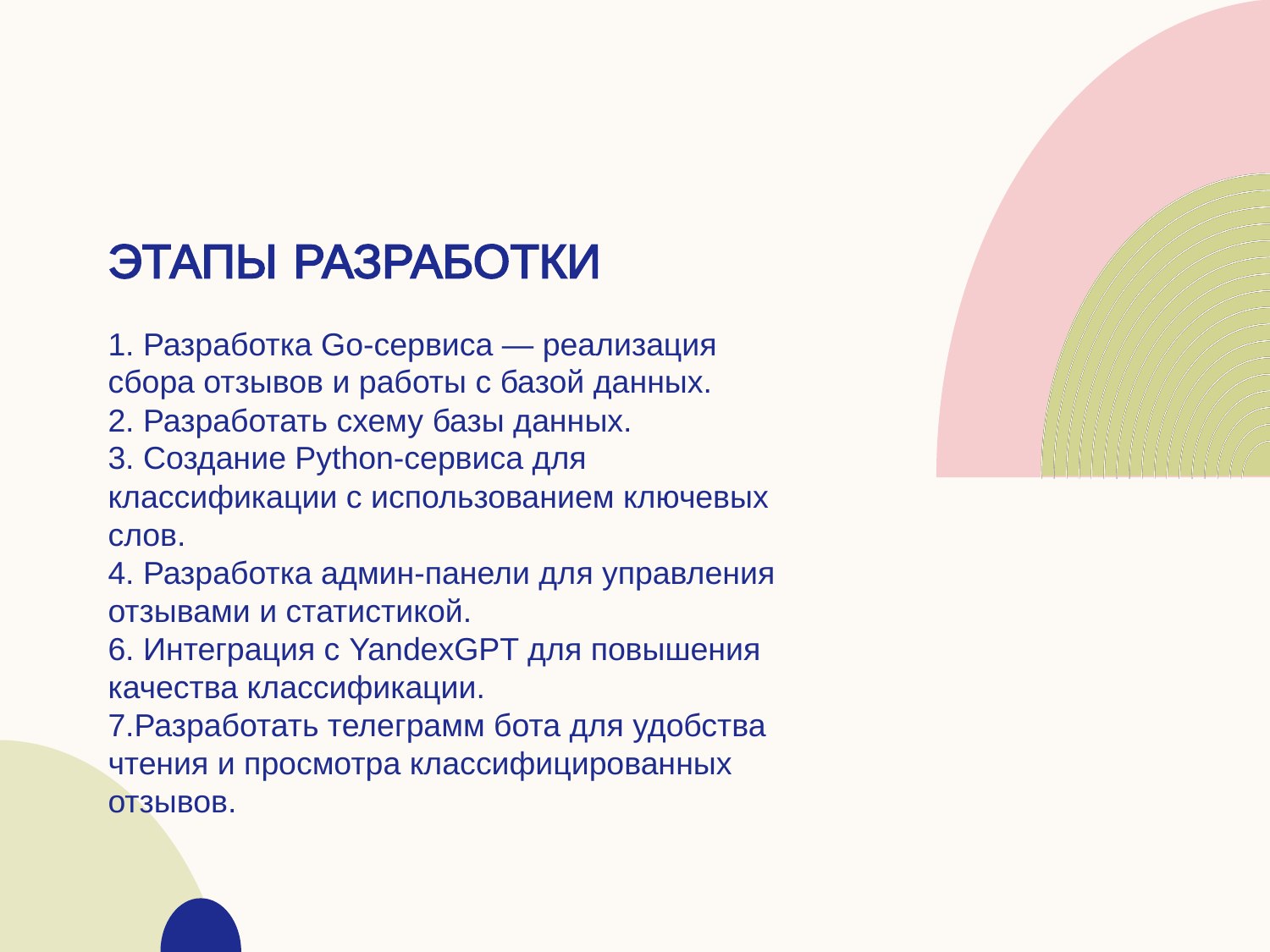

# Этапы разработки
1. Разработка Go-сервиса — реализация сбора отзывов и работы с базой данных.
2. Разработать схему базы данных.
3. Создание Python-сервиса для классификации с использованием ключевых слов.
4. Разработка админ-панели для управления отзывами и статистикой.
6. Интеграция с YandexGPT для повышения качества классификации.
7.Разработать телеграмм бота для удобства чтения и просмотра классифицированных отзывов.